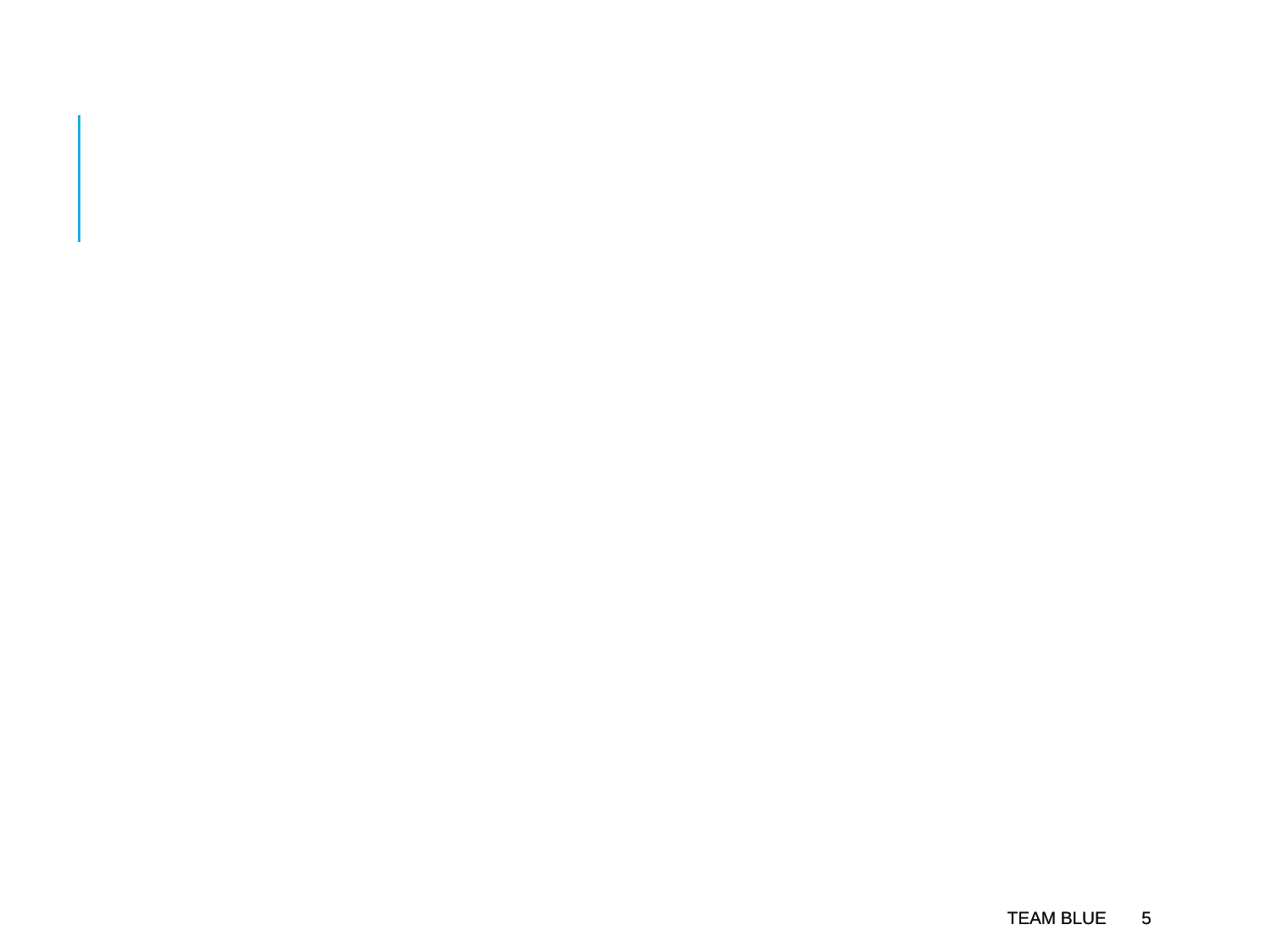

#
Team Blue
Team Blue
5
5